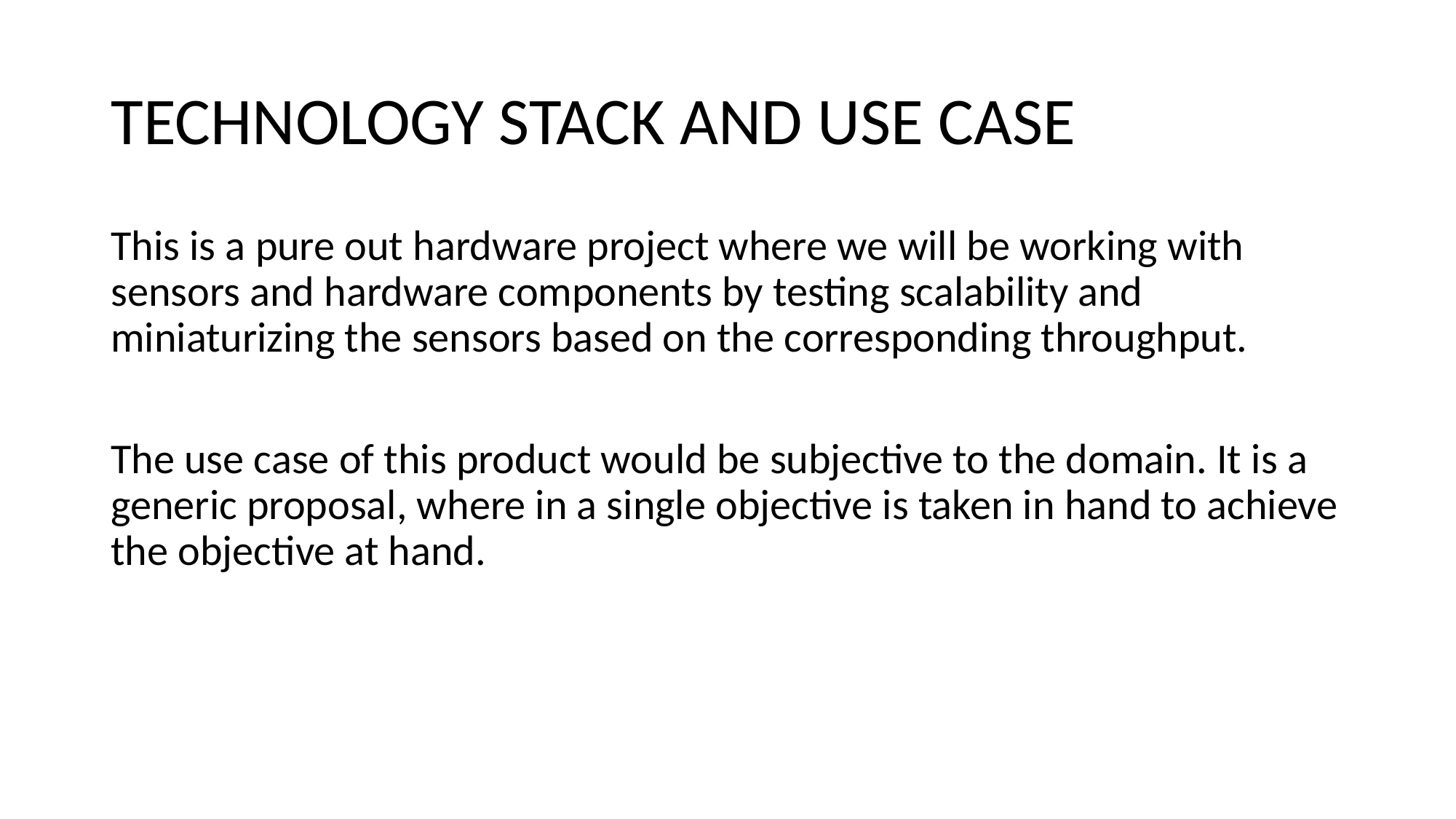

# TECHNOLOGY STACK AND USE CASE
This is a pure out hardware project where we will be working with sensors and hardware components by testing scalability and miniaturizing the sensors based on the corresponding throughput.

The use case of this product would be subjective to the domain. It is a generic proposal, where in a single objective is taken in hand to achieve the objective at hand.